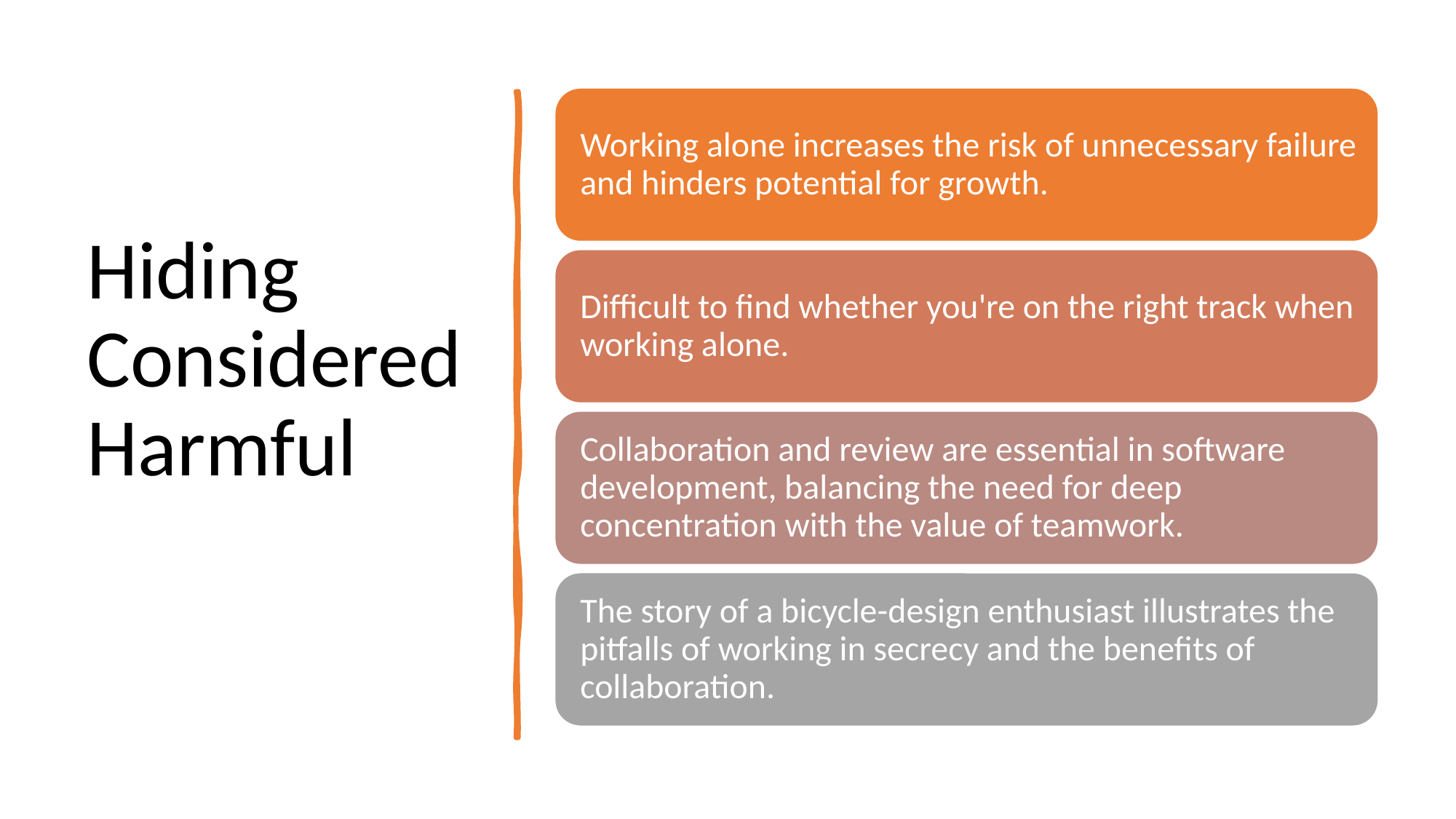

Working alone increases the risk of unnecessary failure and hinders potential for growth.
Difficult to find whether you're on the right track when working alone.
Collaboration and review are essential in software development, balancing the need for deep concentration with the value of teamwork.
The story of a bicycle-design enthusiast illustrates the pitfalls of working in secrecy and the benefits of collaboration.
# Hiding Considered Harmful